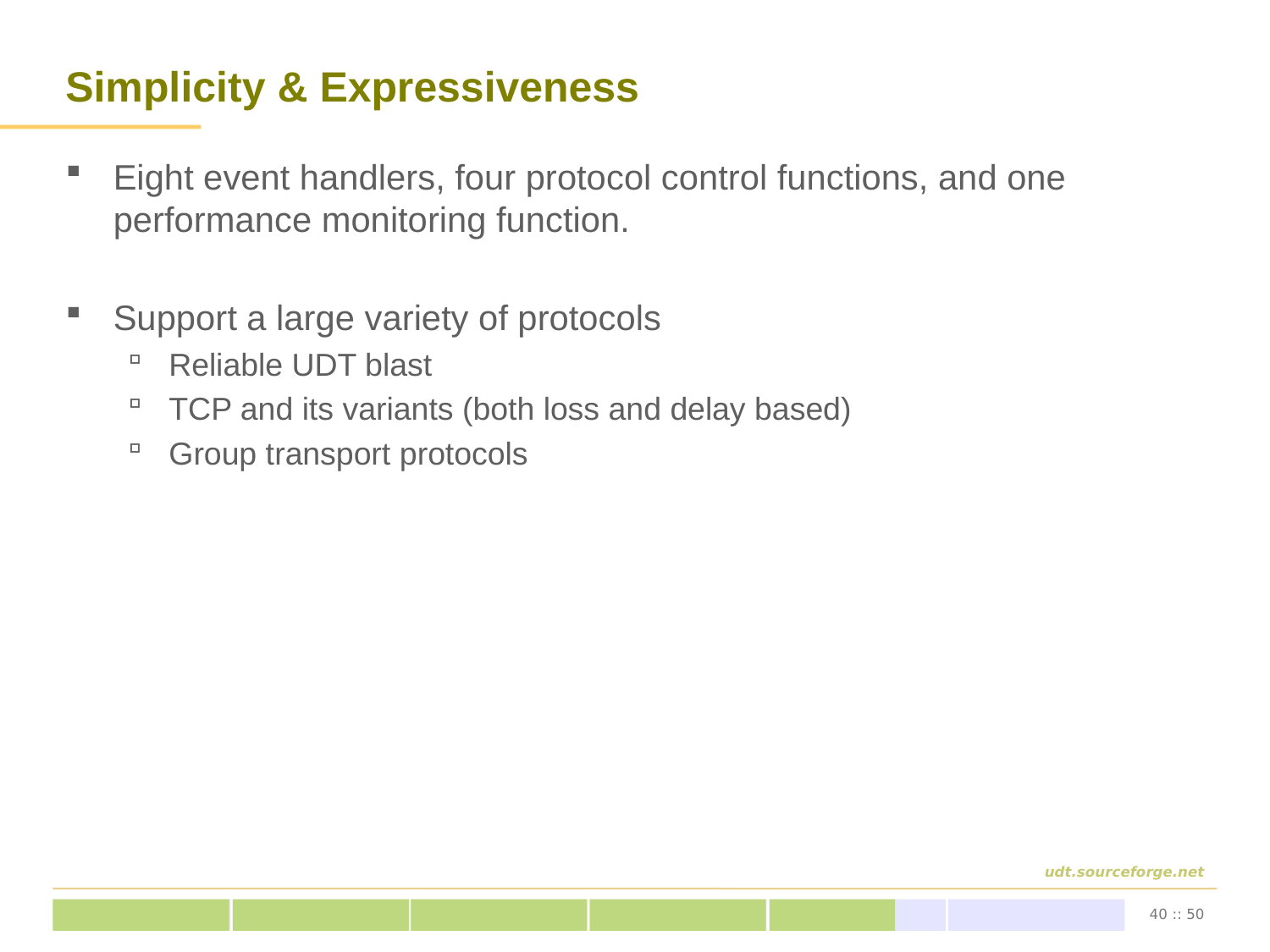

# Simplicity & Expressiveness
Eight event handlers, four protocol control functions, and one performance monitoring function.

Support a large variety of protocols
Reliable UDT blast
TCP and its variants (both loss and delay based)
Group transport protocols

40 :: 50